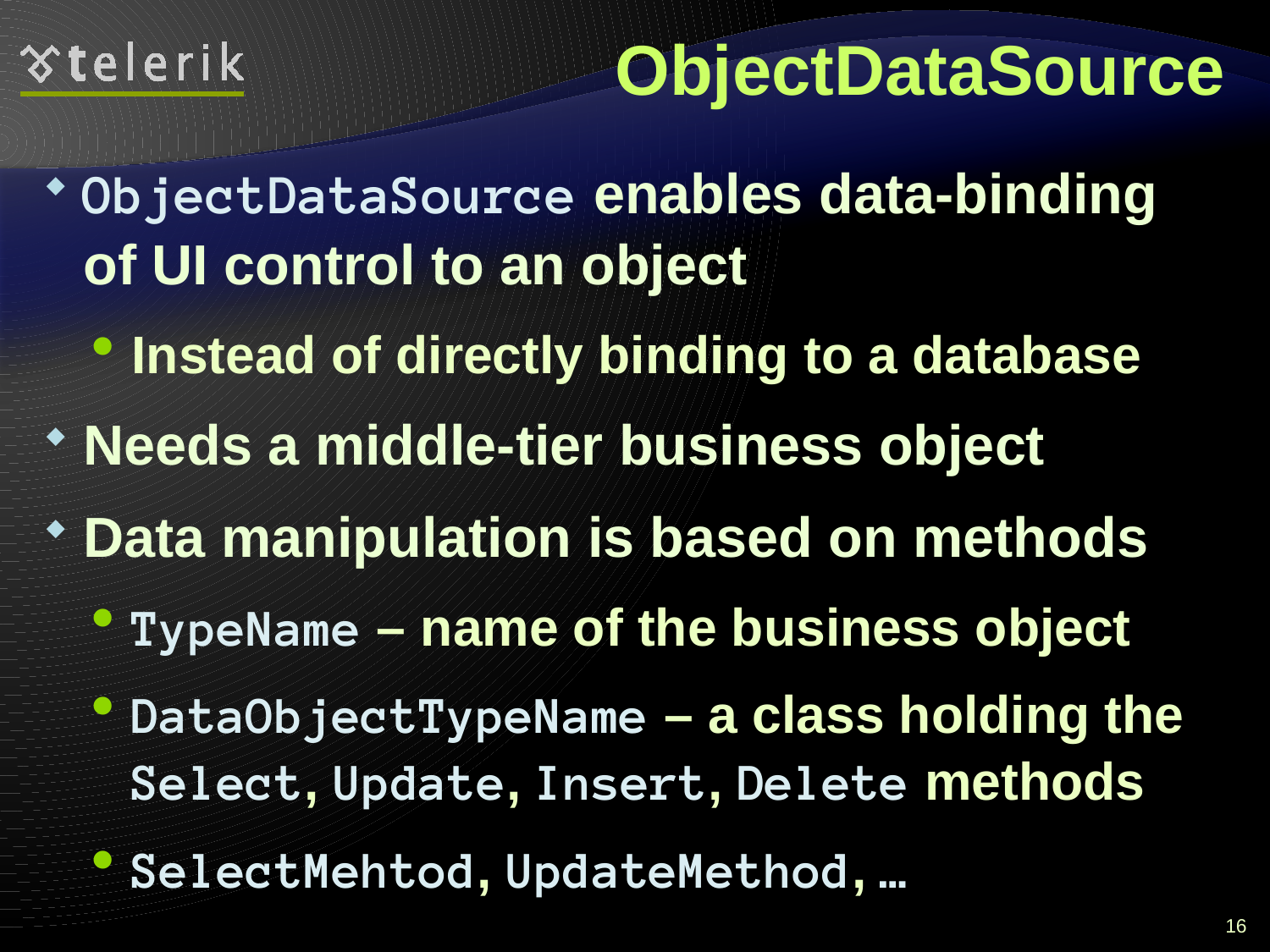

# ObjectDataSource
ObjectDataSource enables data-binding of UI control to an object
Instead of directly binding to a database
Needs a middle-tier business object
Data manipulation is based on methods
TypeName – name of the business object
DataObjectTypeName – a class holding the Select, Update, Insert, Delete methods
SelectMehtod, UpdateMethod, …
16